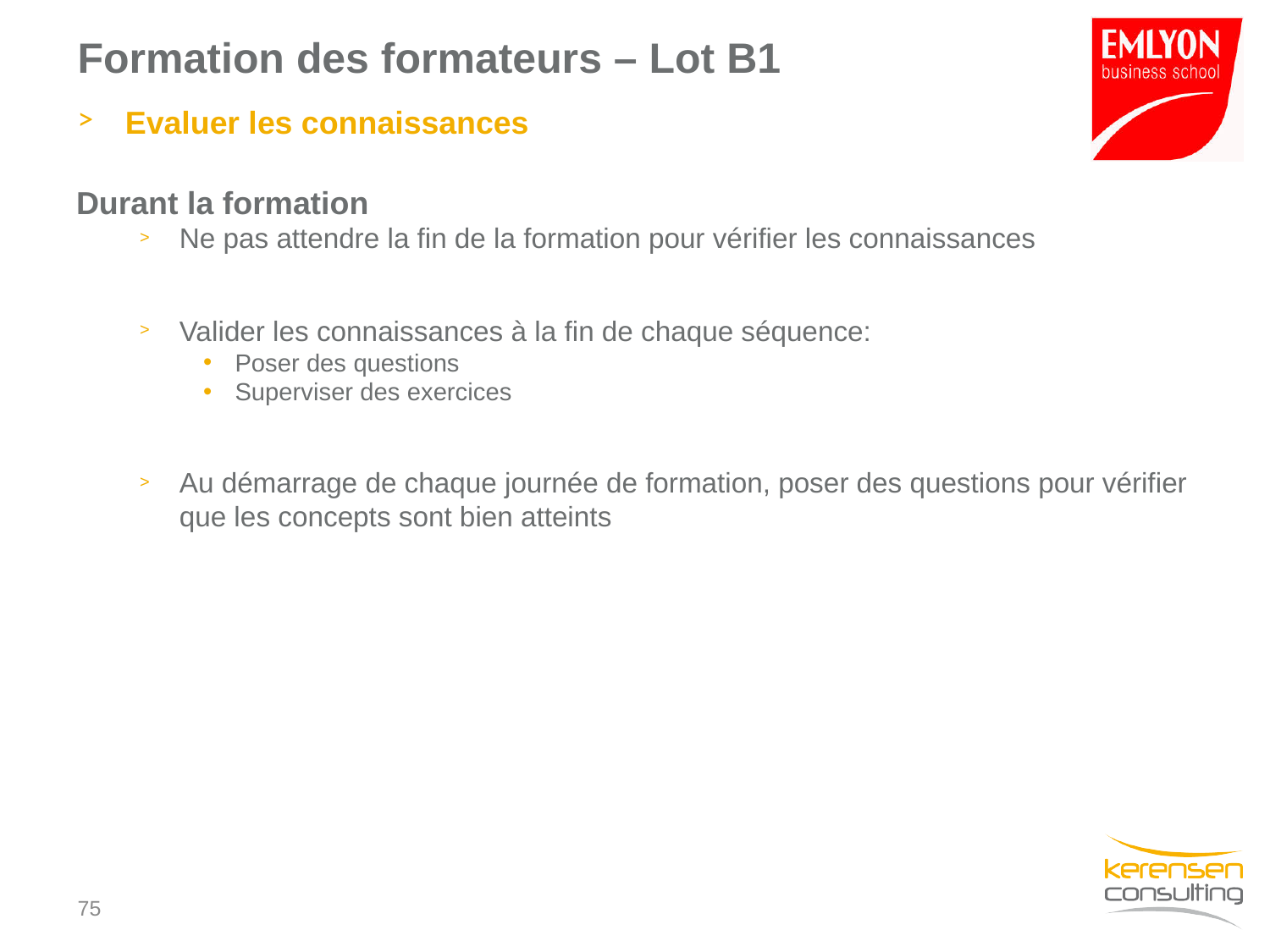

# Formation des formateurs – Lot B1
Evaluer les connaissances
Durant la formation
Ne pas attendre la fin de la formation pour vérifier les connaissances

Valider les connaissances à la fin de chaque séquence:
Poser des questions
Superviser des exercices

Au démarrage de chaque journée de formation, poser des questions pour vérifier que les concepts sont bien atteints

75